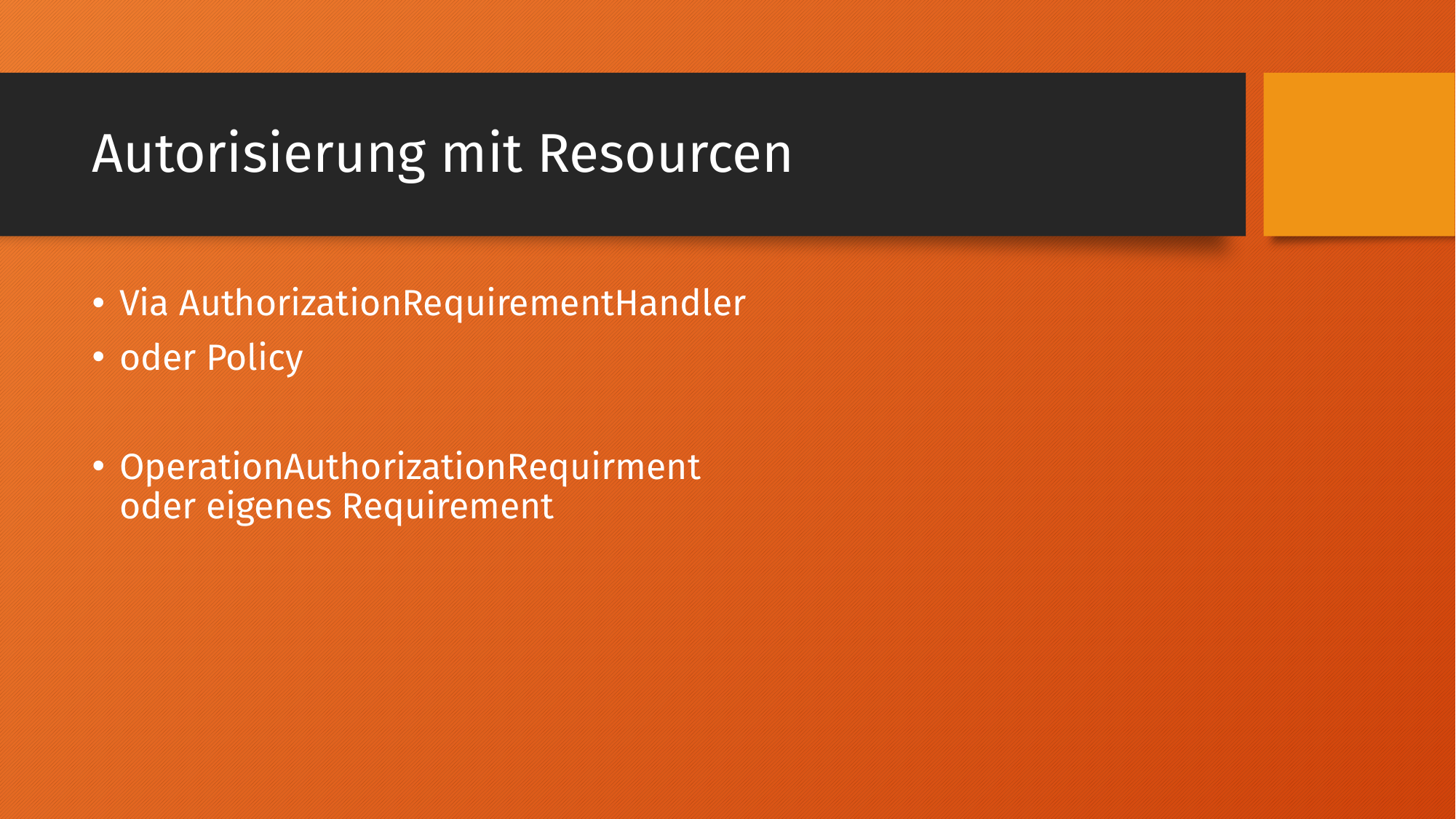

# Autorisierung mit Resourcen
Via AuthorizationRequirementHandler
oder Policy

OperationAuthorizationRequirment
oder eigenes Requirement